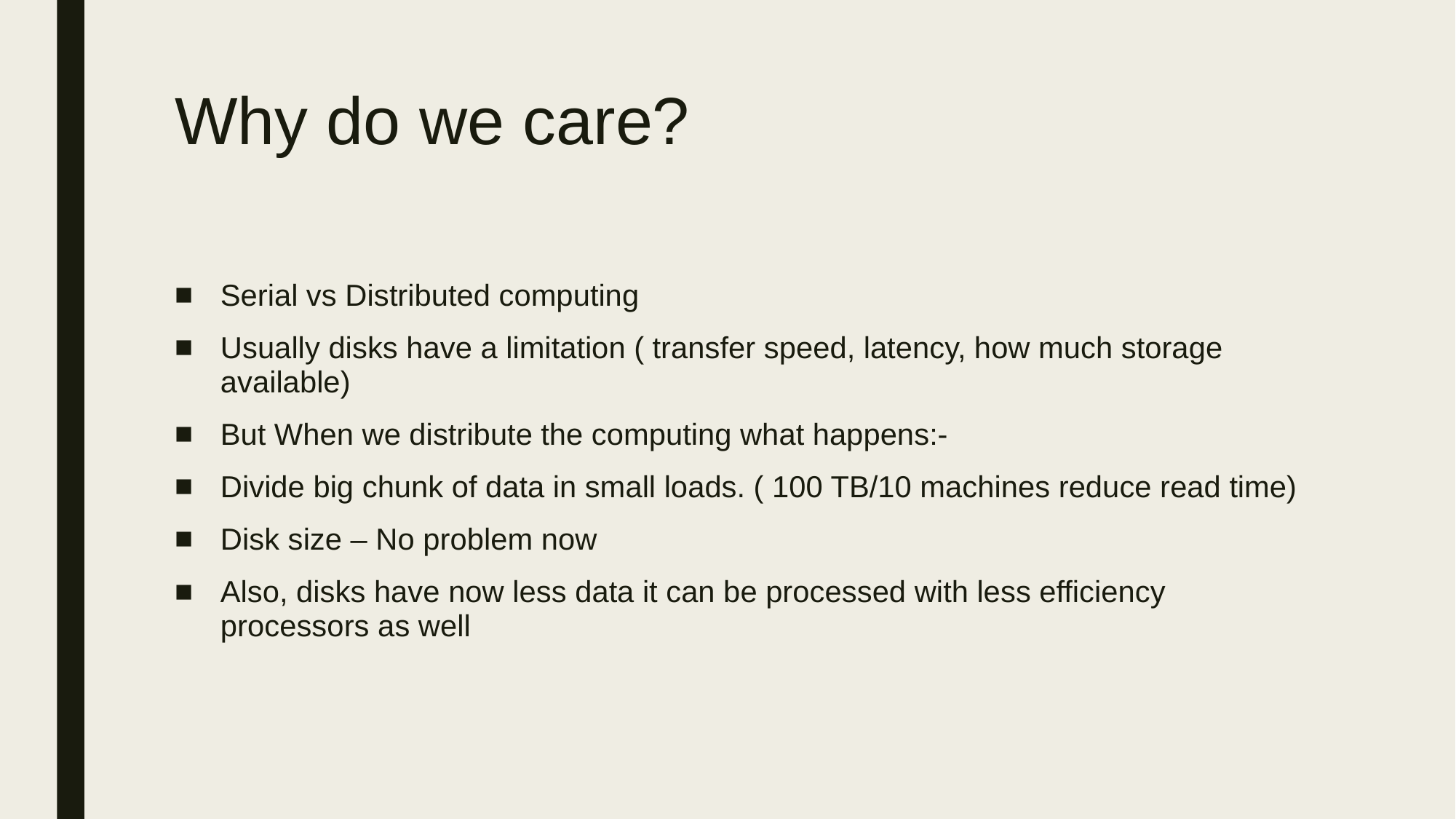

# Why do we care?
Serial vs Distributed computing
Usually disks have a limitation ( transfer speed, latency, how much storage available)
But When we distribute the computing what happens:-
Divide big chunk of data in small loads. ( 100 TB/10 machines reduce read time)
Disk size – No problem now
Also, disks have now less data it can be processed with less efficiency processors as well